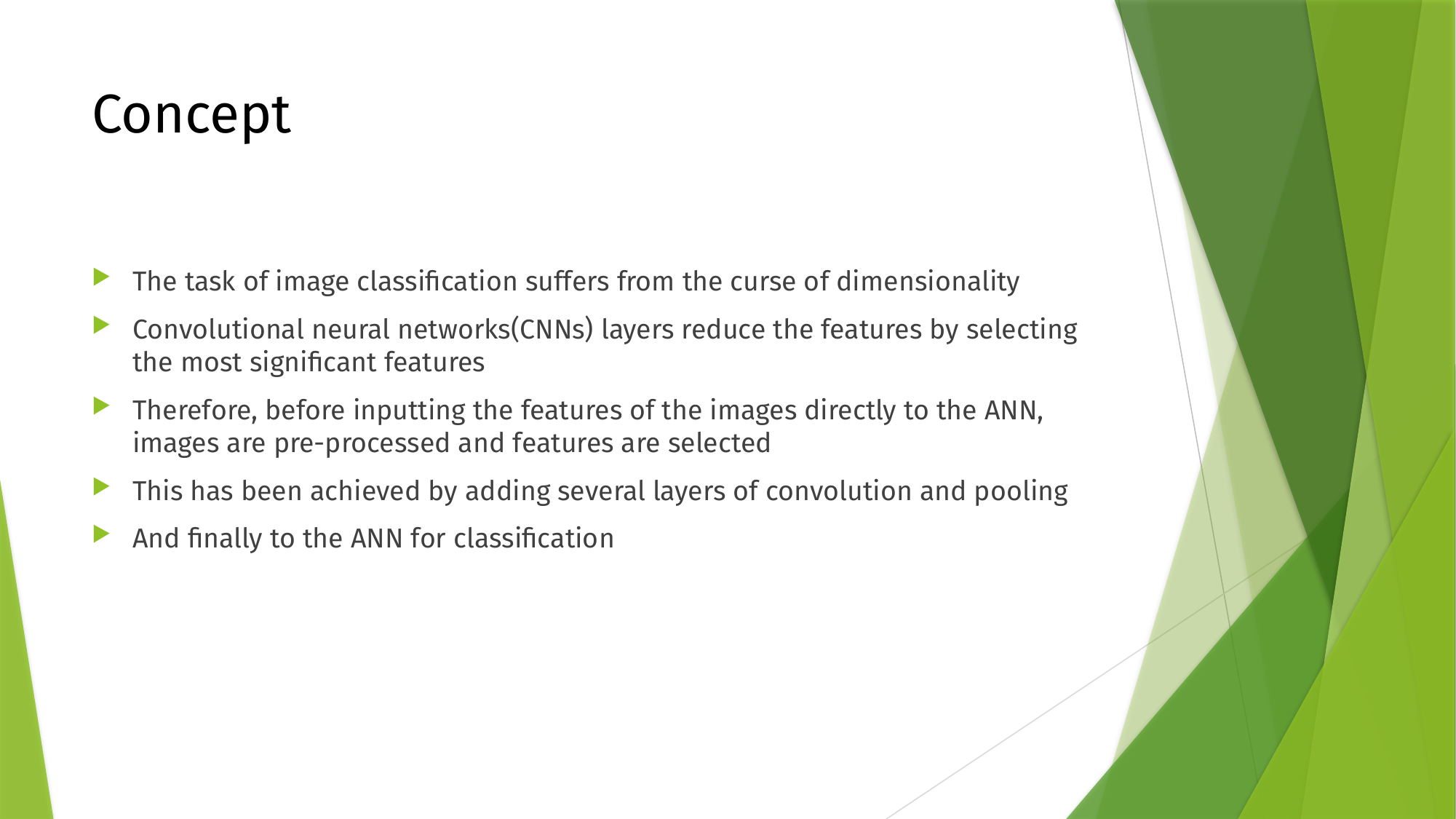

# Concept
The task of image classification suffers from the curse of dimensionality
Convolutional neural networks(CNNs) layers reduce the features by selecting the most significant features
Therefore, before inputting the features of the images directly to the ANN, images are pre-processed and features are selected
This has been achieved by adding several layers of convolution and pooling
And finally to the ANN for classification